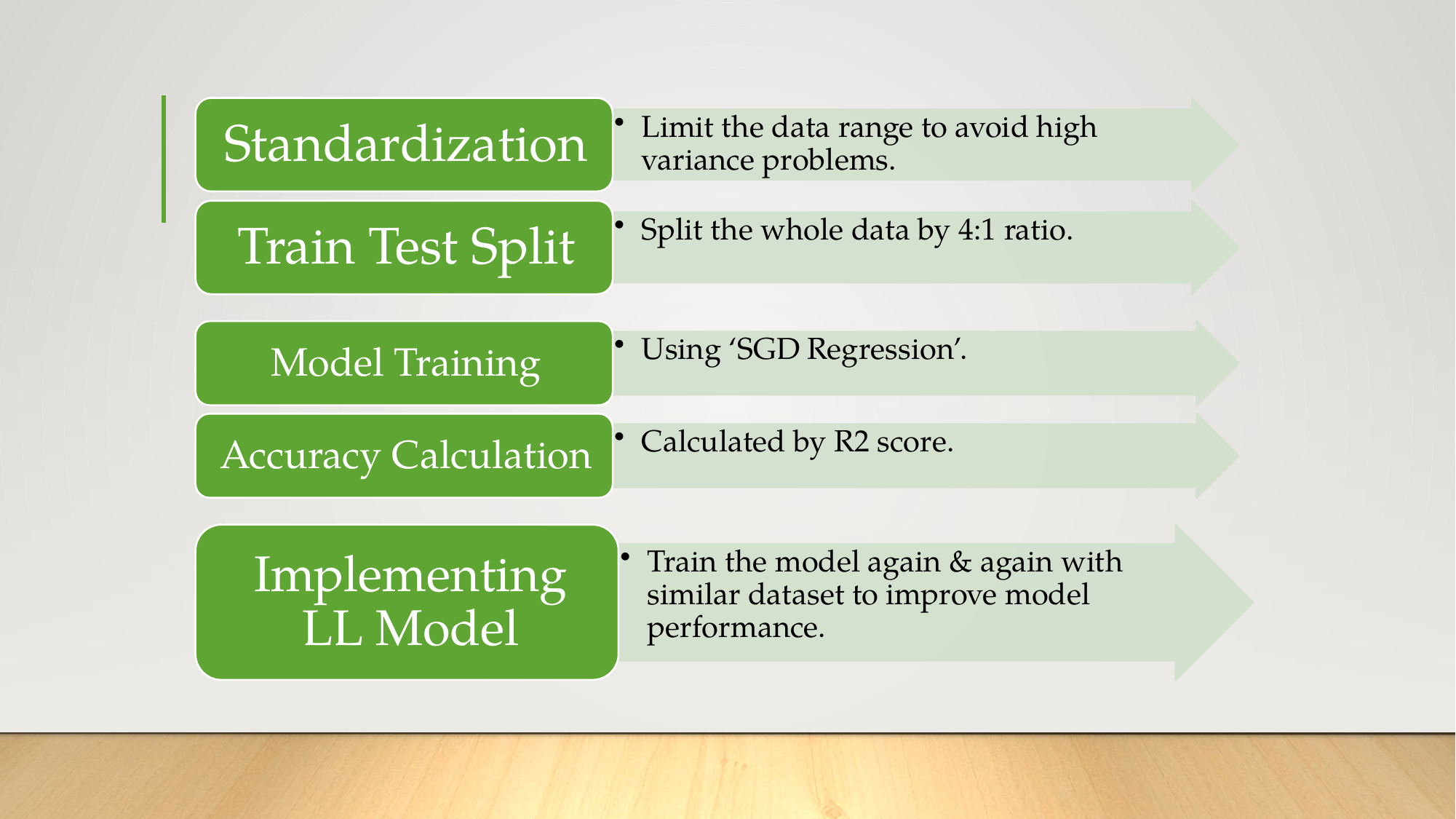

Limit the data range to avoid high variance problems.
Standardization
Split the whole data by 4:1 ratio.
Train Test Split
Using ‘SGD Regression’.
Model Training
Calculated by R2 score.
Accuracy Calculation
Train the model again & again with similar dataset to improve model performance.
Implementing LL Model